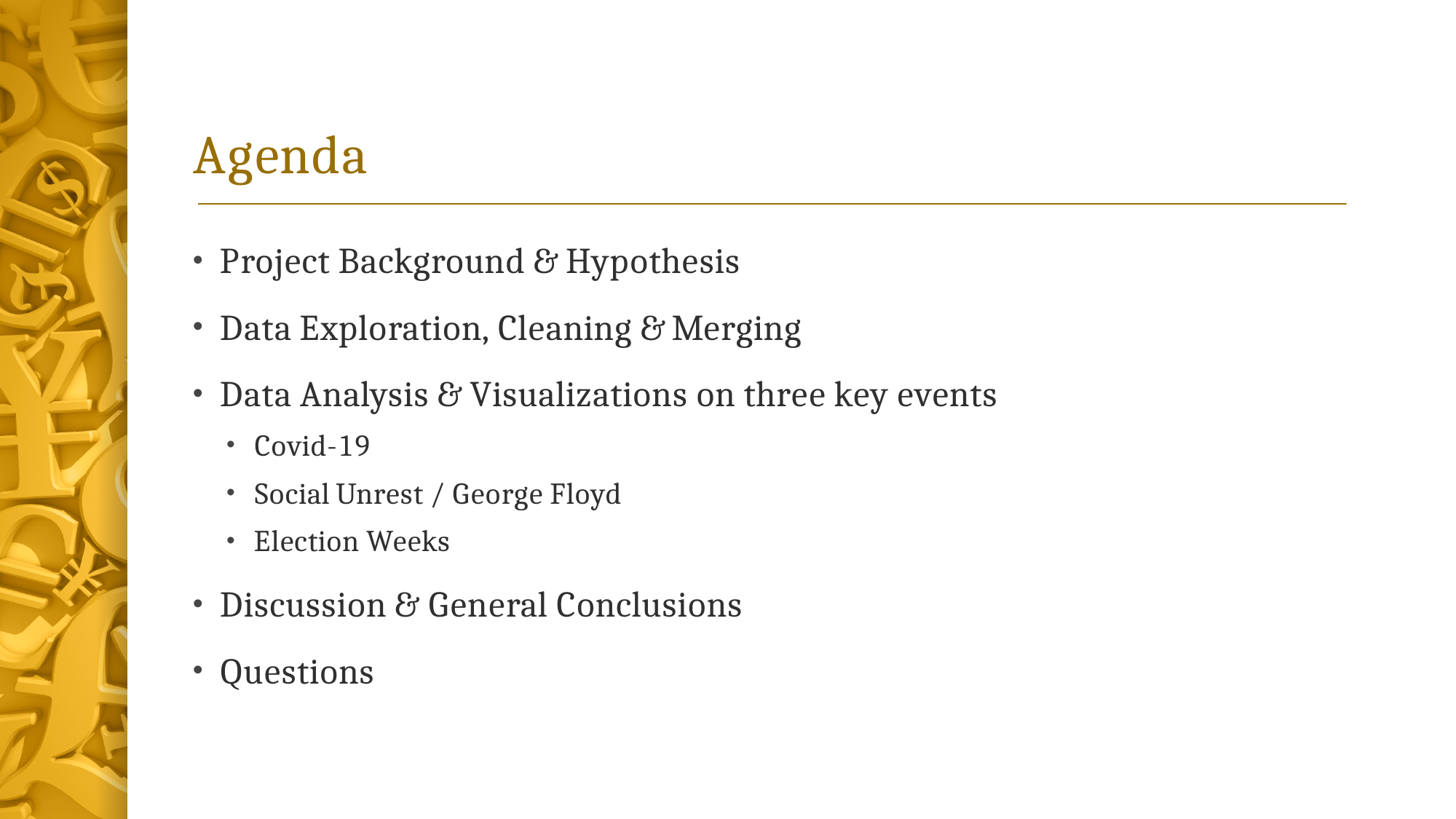

# Agenda
Project Background & Hypothesis
Data Exploration, Cleaning & Merging
Data Analysis & Visualizations on three key events
Covid-19
Social Unrest / George Floyd
Election Weeks
Discussion & General Conclusions
Questions